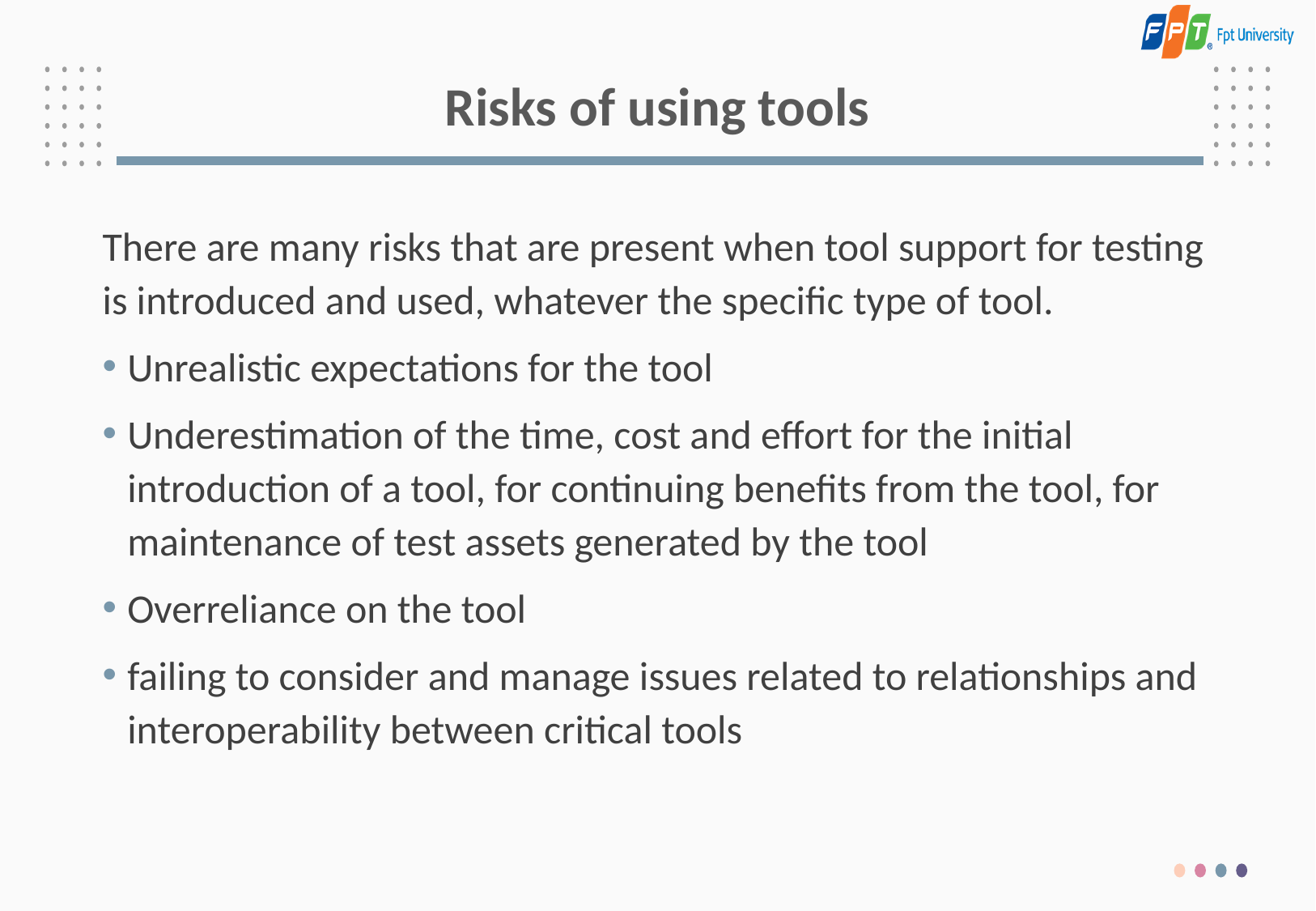

# Risks of using tools
There are many risks that are present when tool support for testing is introduced and used, whatever the specific type of tool.
Unrealistic expectations for the tool
Underestimation of the time, cost and effort for the initial introduction of a tool, for continuing benefits from the tool, for maintenance of test assets generated by the tool
Overreliance on the tool
failing to consider and manage issues related to relationships and interoperability between critical tools